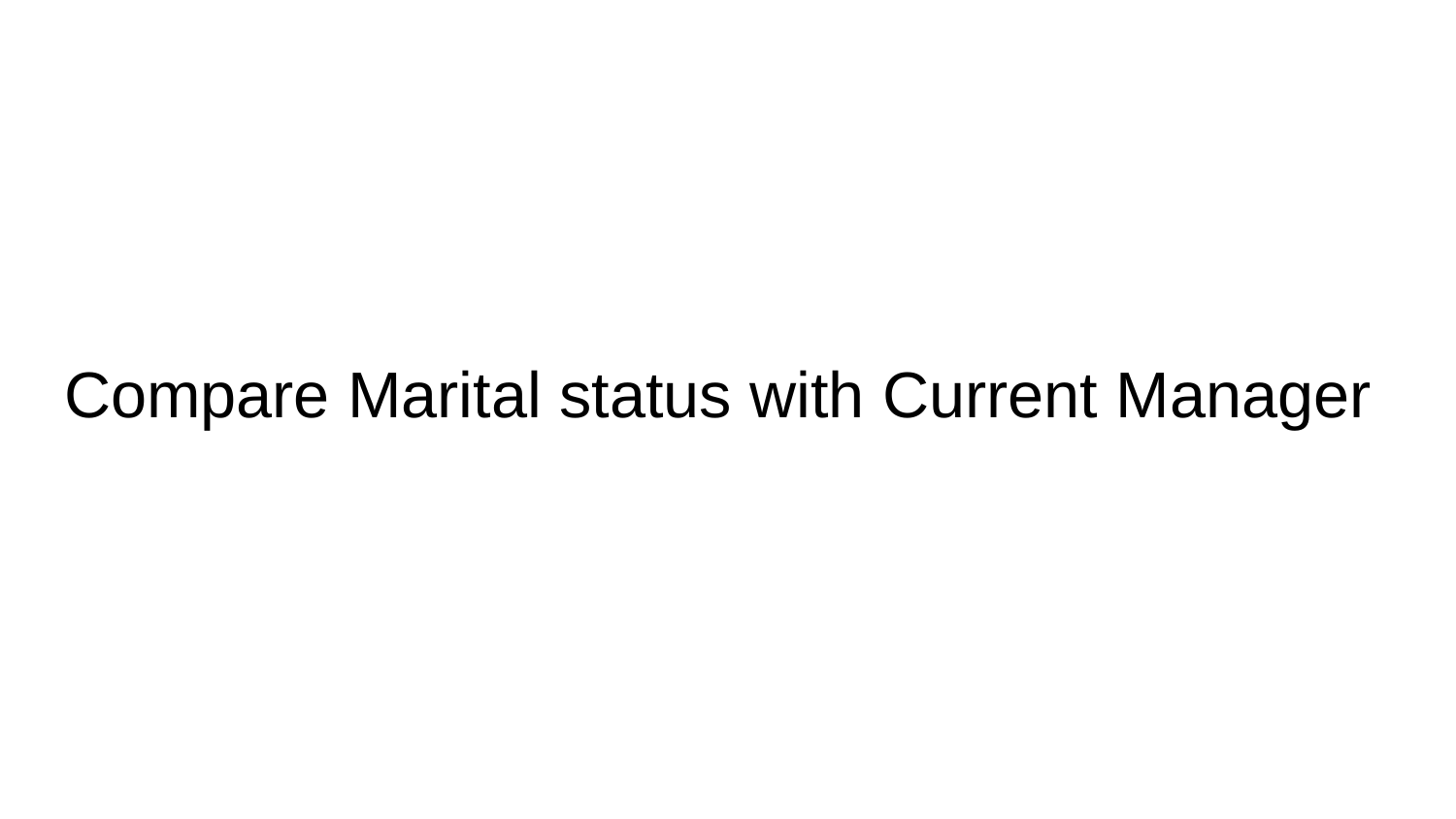

#

Compare Marital status with Current Manager